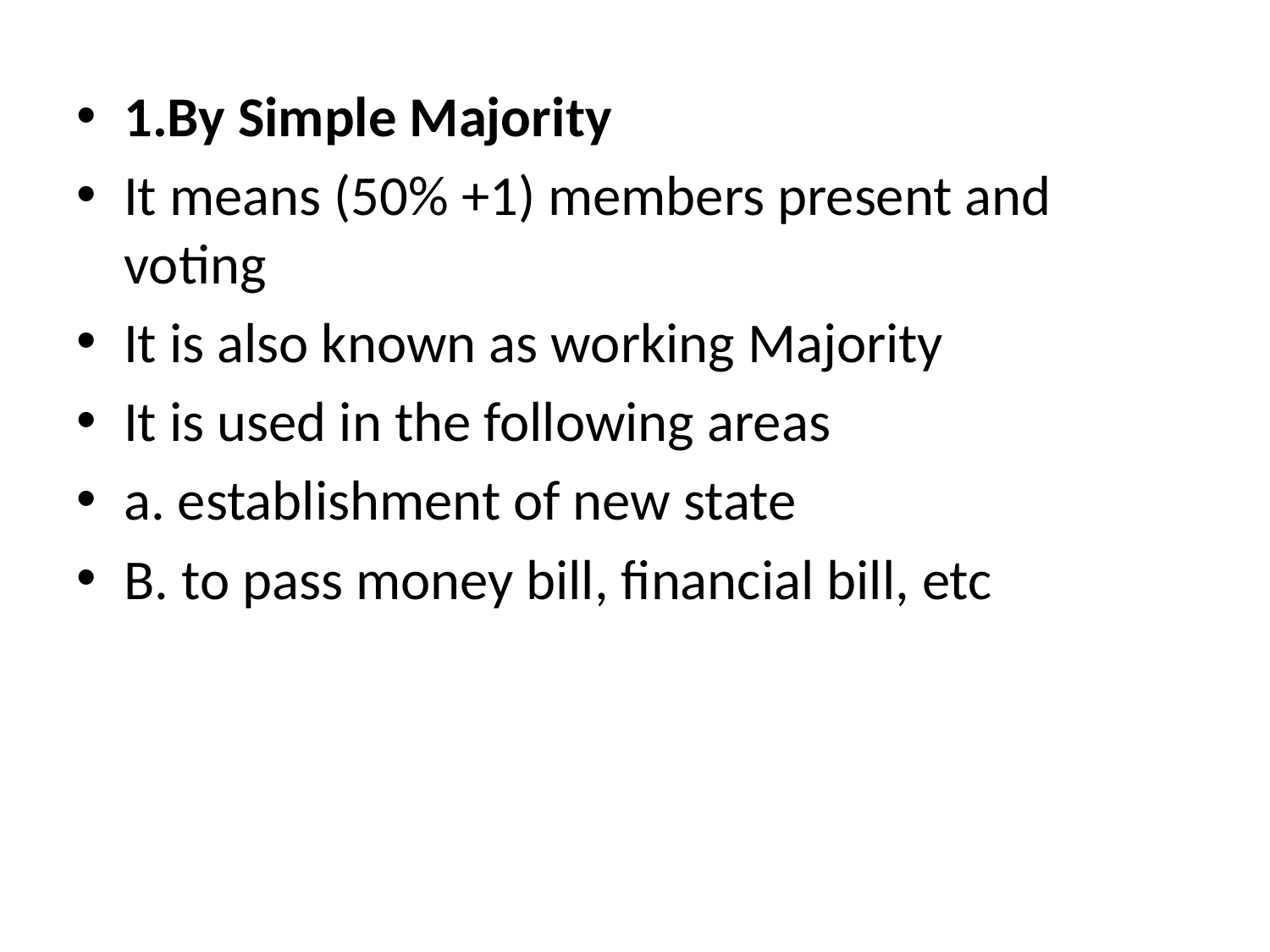

1.By Simple Majority
It means (50% +1) members present and voting
It is also known as working Majority
It is used in the following areas
a. establishment of new state
B. to pass money bill, financial bill, etc